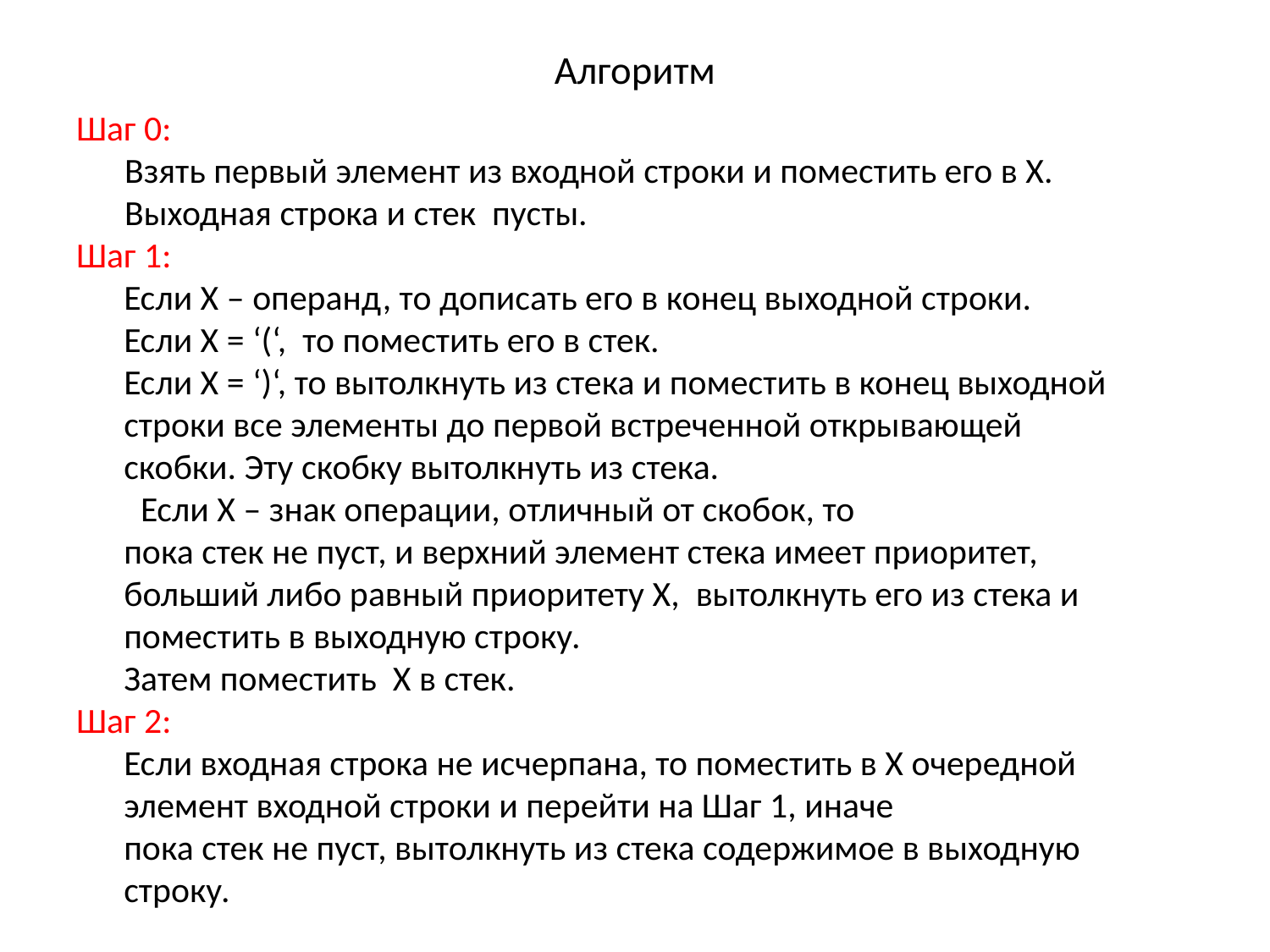

# Алгоритм
Шаг 0:
      Взять первый элемент из входной строки и поместить его в X.
      Выходная строка и стек  пусты.
Шаг 1:
	Если X – операнд, то дописать его в конец выходной строки.
	Если X = ‘(‘,  то поместить его в стек.
	Если X = ‘)‘, то вытолкнуть из стека и поместить в конец выходной 	строки все элементы до первой встреченной открывающей 	скобки. Эту скобку вытолкнуть из стека.
        Если X – знак операции, отличный от скобок, то			пока стек не пуст, и верхний элемент стека имеет приоритет, 	больший либо равный приоритету X,  вытолкнуть его из стека и 	поместить в выходную строку. 					Затем поместить  X в стек.
Шаг 2:
	Если входная строка не исчерпана, то поместить в X очередной элемент входной строки и перейти на Шаг 1, иначе
	пока стек не пуст, вытолкнуть из стека содержимое в выходную строку.